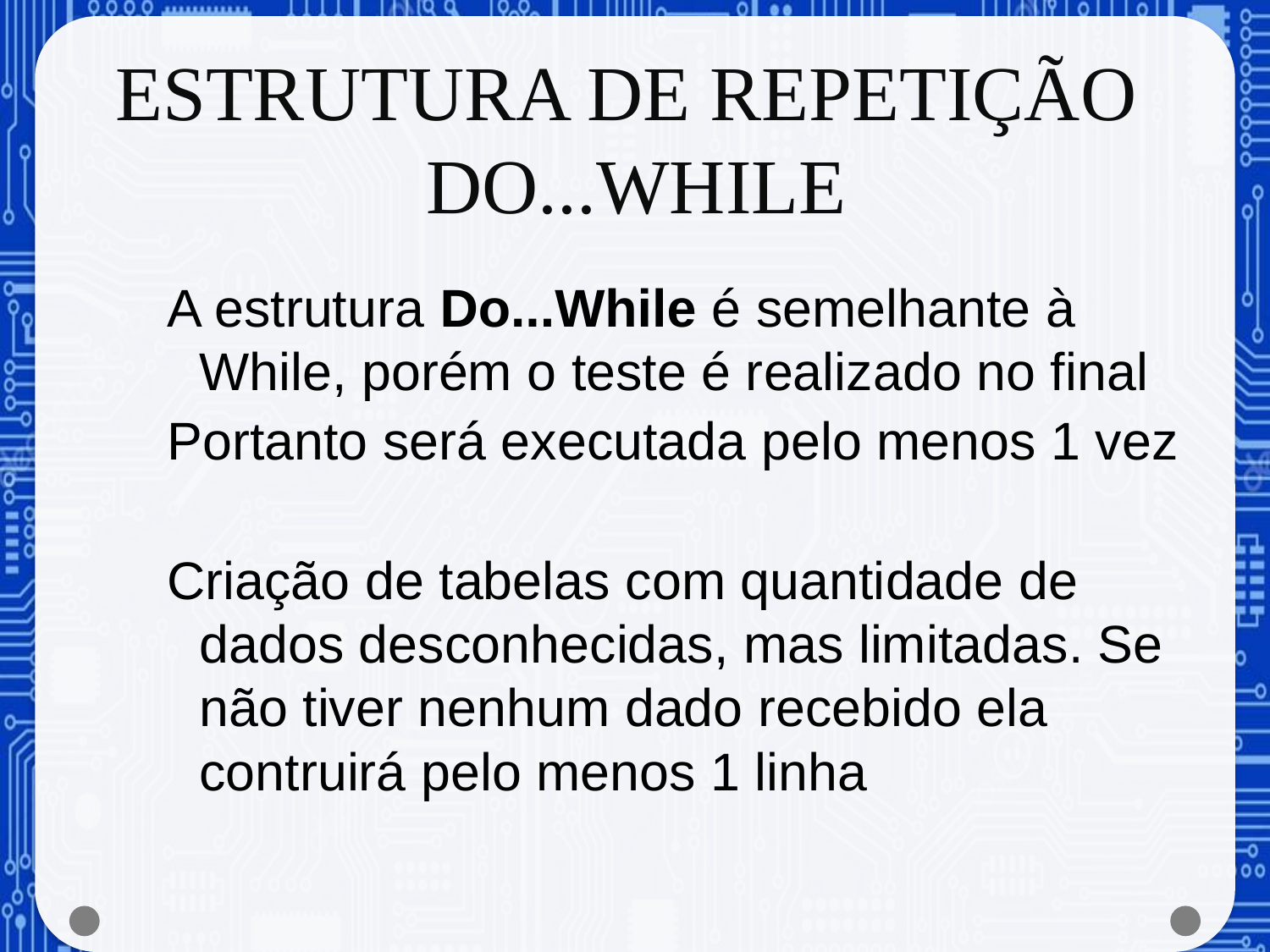

# ESTRUTURA DE REPETIÇÃO DO...WHILE
A estrutura Do...While é semelhante à While, porém o teste é realizado no final
Portanto será executada pelo menos 1 vez

Criação de tabelas com quantidade de dados desconhecidas, mas limitadas. Se não tiver nenhum dado recebido ela contruirá pelo menos 1 linha